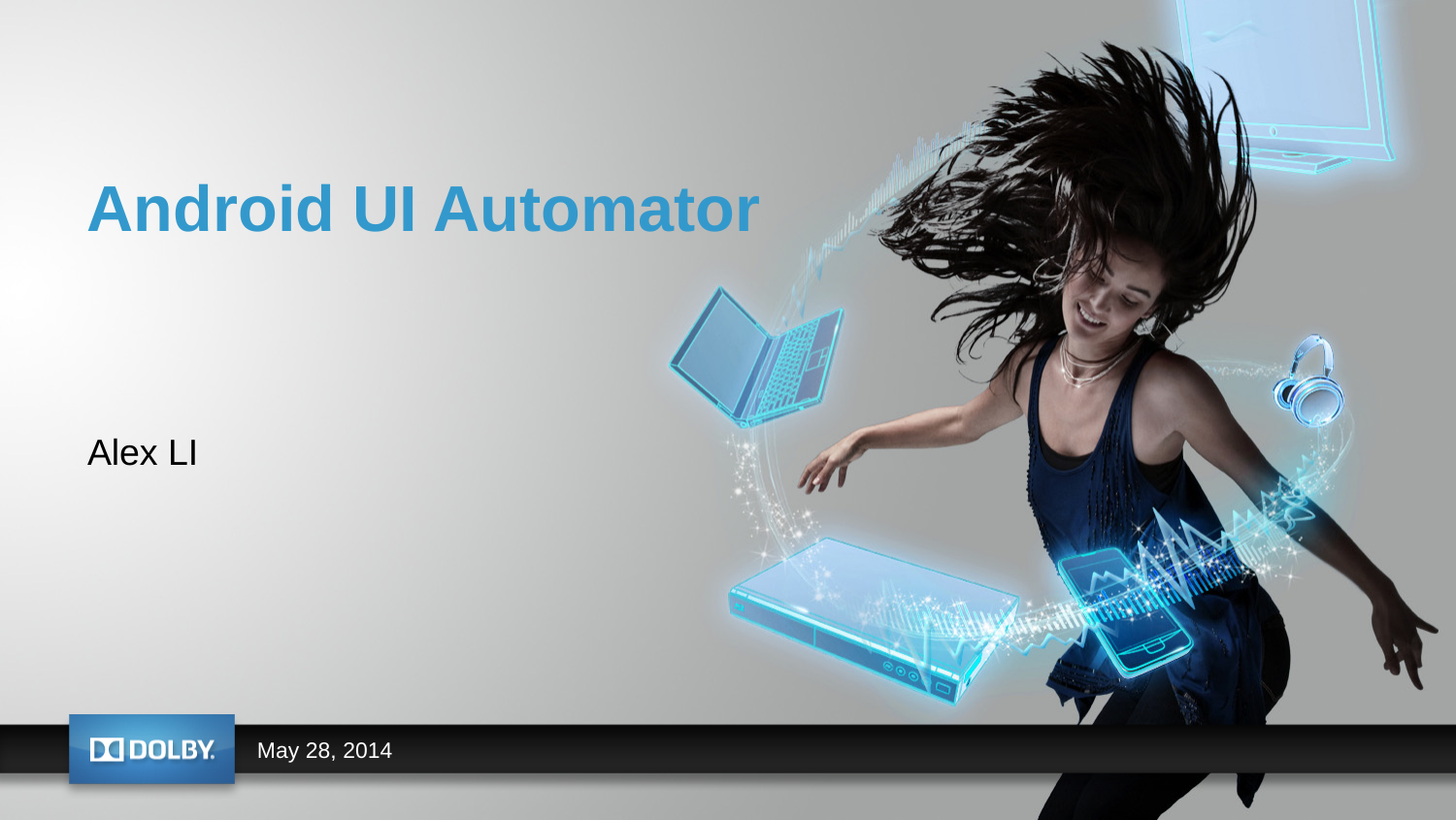

# Android UI Automator
Alex LI

May 28, 2014